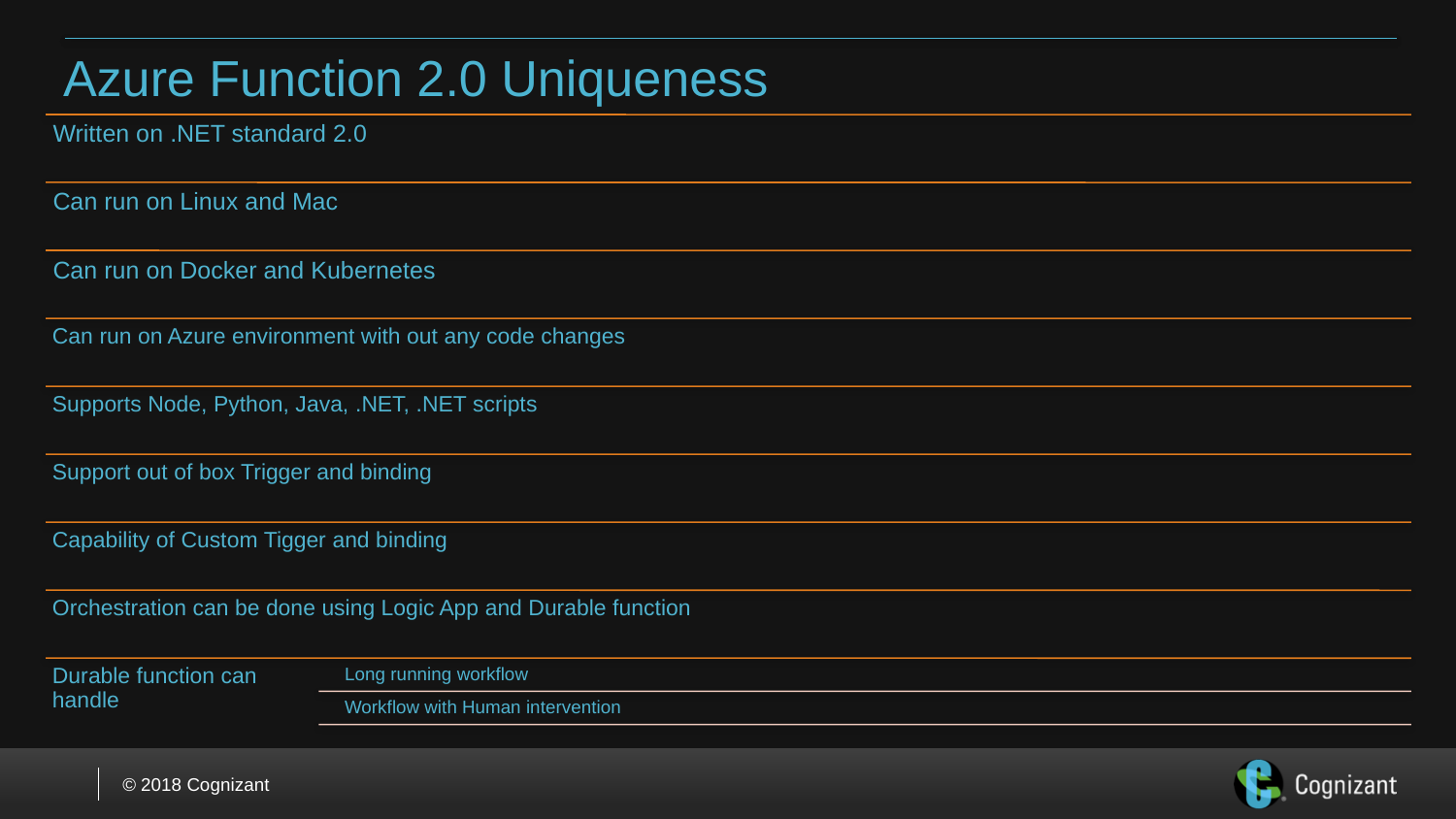

# Azure Function 2.0 Uniqueness
Written on .NET standard 2.0
Can run on Linux and Mac
Can run on Docker and Kubernetes
Can run on Azure environment with out any code changes
Supports Node, Python, Java, .NET, .NET scripts
Support out of box Trigger and binding
Capability of Custom Tigger and binding
Orchestration can be done using Logic App and Durable function
Durable function can handle
Long running workflow
Workflow with Human intervention